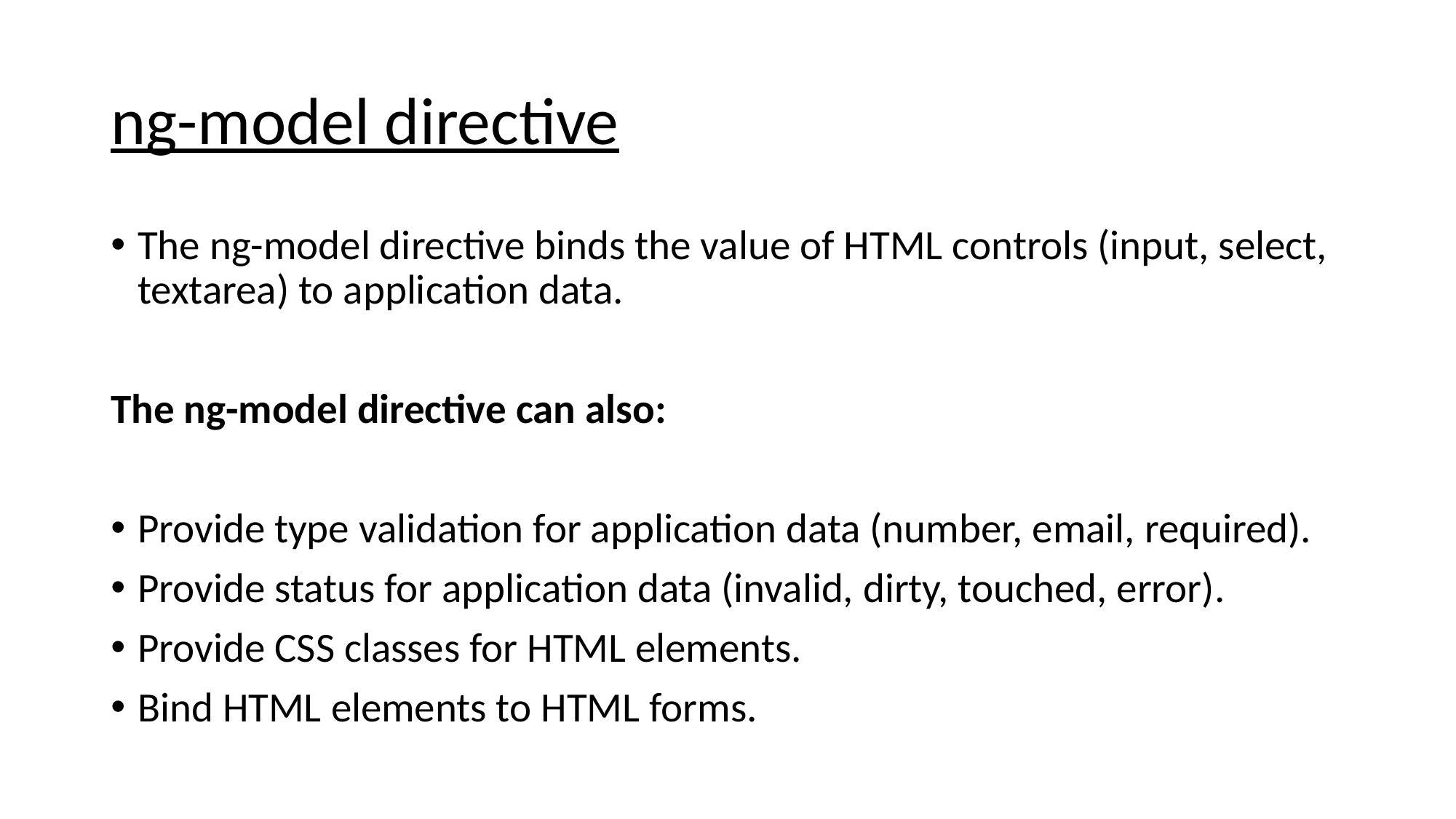

# ng-model directive
The ng-model directive binds the value of HTML controls (input, select, textarea) to application data.

The ng-model directive can also:

Provide type validation for application data (number, email, required).
Provide status for application data (invalid, dirty, touched, error).
Provide CSS classes for HTML elements.
Bind HTML elements to HTML forms.